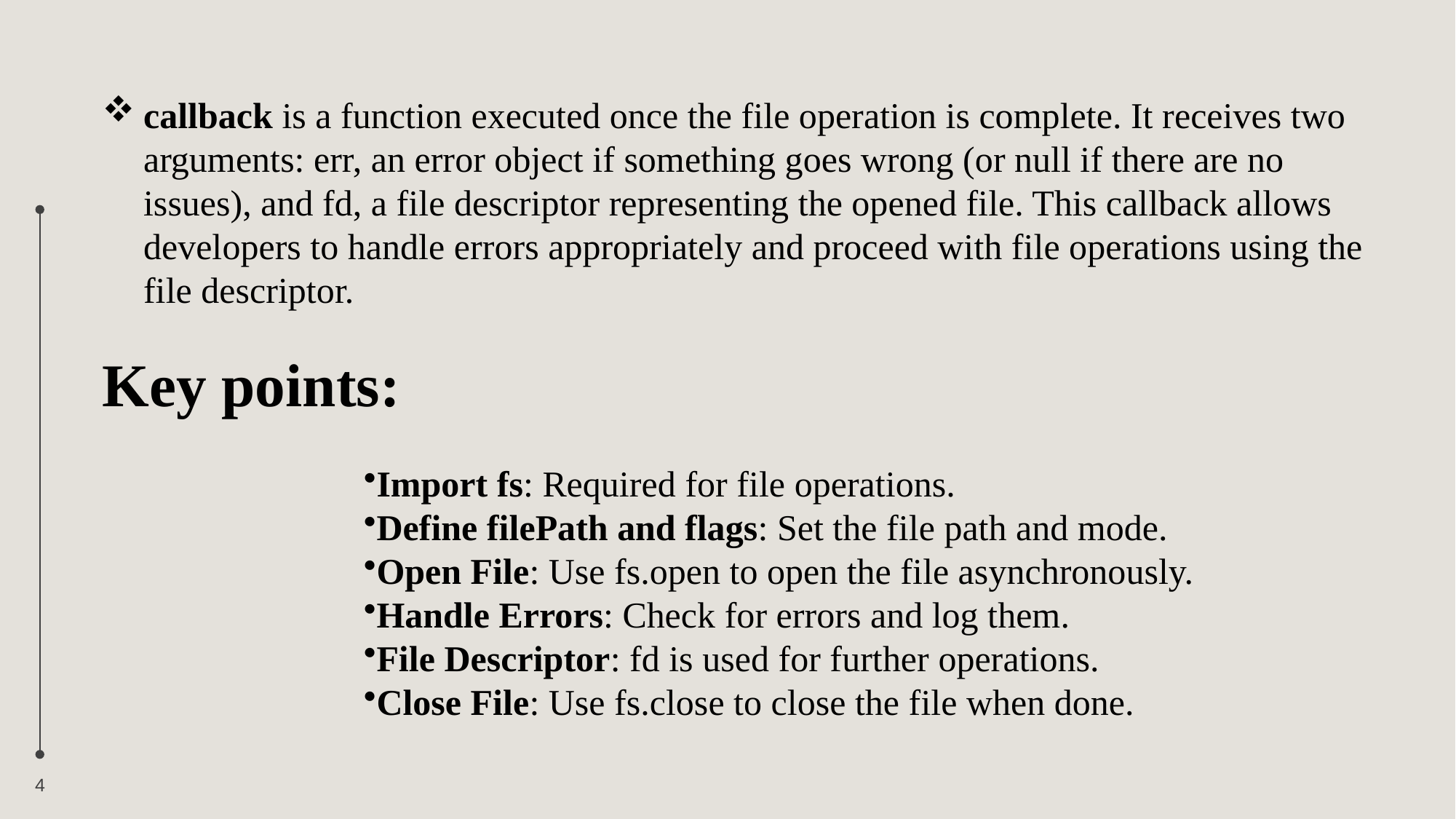

callback is a function executed once the file operation is complete. It receives two arguments: err, an error object if something goes wrong (or null if there are no issues), and fd, a file descriptor representing the opened file. This callback allows developers to handle errors appropriately and proceed with file operations using the file descriptor.
Key points:

Import fs: Required for file operations.
Define filePath and flags: Set the file path and mode.
Open File: Use fs.open to open the file asynchronously.
Handle Errors: Check for errors and log them.
File Descriptor: fd is used for further operations.
Close File: Use fs.close to close the file when done.

4